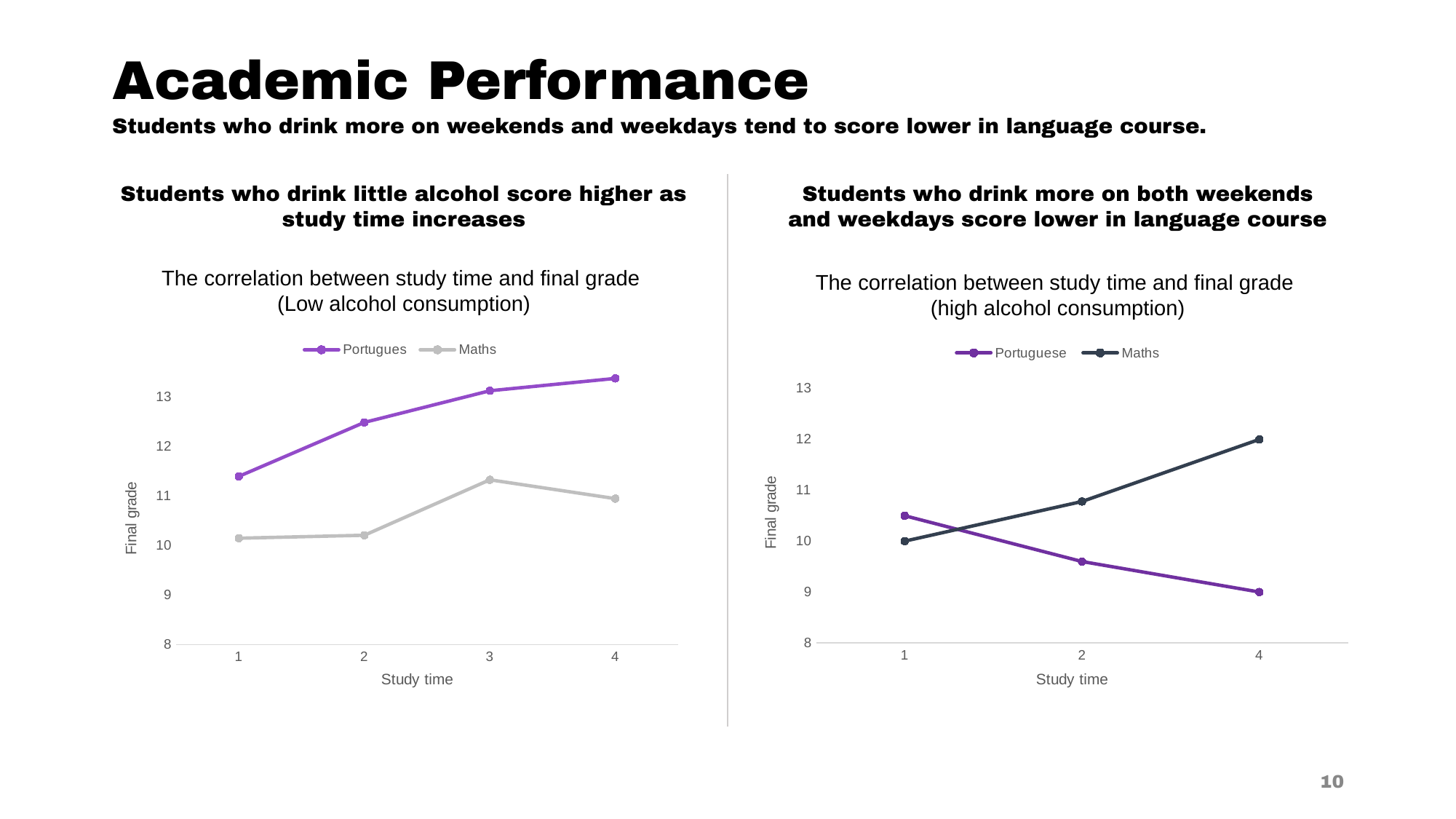

# Academic Performance
Students who drink more on weekends and weekdays tend to score lower in language course.
Students who drink more on both weekends and weekdays score lower in language course
The correlation between study time and final grade
(high alcohol consumption)
Students who drink little alcohol score higher as study time increases
The correlation between study time and final grade
(Low alcohol consumption)

### Chart

| Category | Portuguese | Maths |
|---|---|---|
| 1 | 10.5 | 10.0 |
| 2 | 9.6 | 10.78 |
| 4 | 9.0 | 12.0 |

### Chart

| Category | Portugues | Maths |
|---|---|---|
10